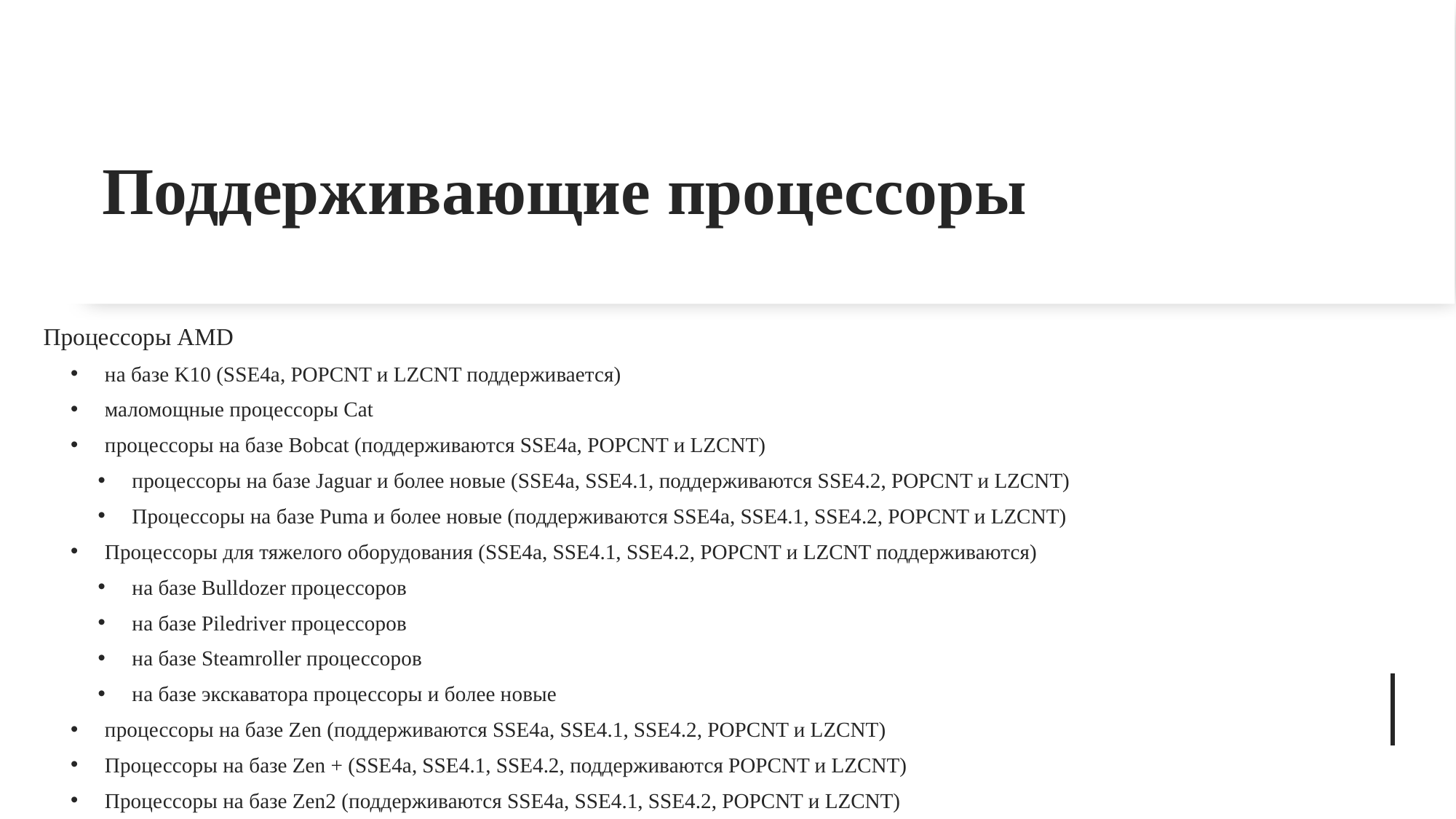

# Поддерживающие процессоры
Процессоры AMD
на базе K10 (SSE4a, POPCNT и LZCNT поддерживается)
маломощные процессоры Cat
процессоры на базе Bobcat (поддерживаются SSE4a, POPCNT и LZCNT)
процессоры на базе Jaguar и более новые (SSE4a, SSE4.1, поддерживаются SSE4.2, POPCNT и LZCNT)
Процессоры на базе Puma и более новые (поддерживаются SSE4a, SSE4.1, SSE4.2, POPCNT и LZCNT)
Процессоры для тяжелого оборудования (SSE4a, SSE4.1, SSE4.2, POPCNT и LZCNT поддерживаются)
на базе Bulldozer процессоров
на базе Piledriver процессоров
на базе Steamroller процессоров
на базе экскаватора процессоры и более новые
процессоры на базе Zen (поддерживаются SSE4a, SSE4.1, SSE4.2, POPCNT и LZCNT)
Процессоры на базе Zen + (SSE4a, SSE4.1, SSE4.2, поддерживаются POPCNT и LZCNT)
Процессоры на базе Zen2 (поддерживаются SSE4a, SSE4.1, SSE4.2, POPCNT и LZCNT)